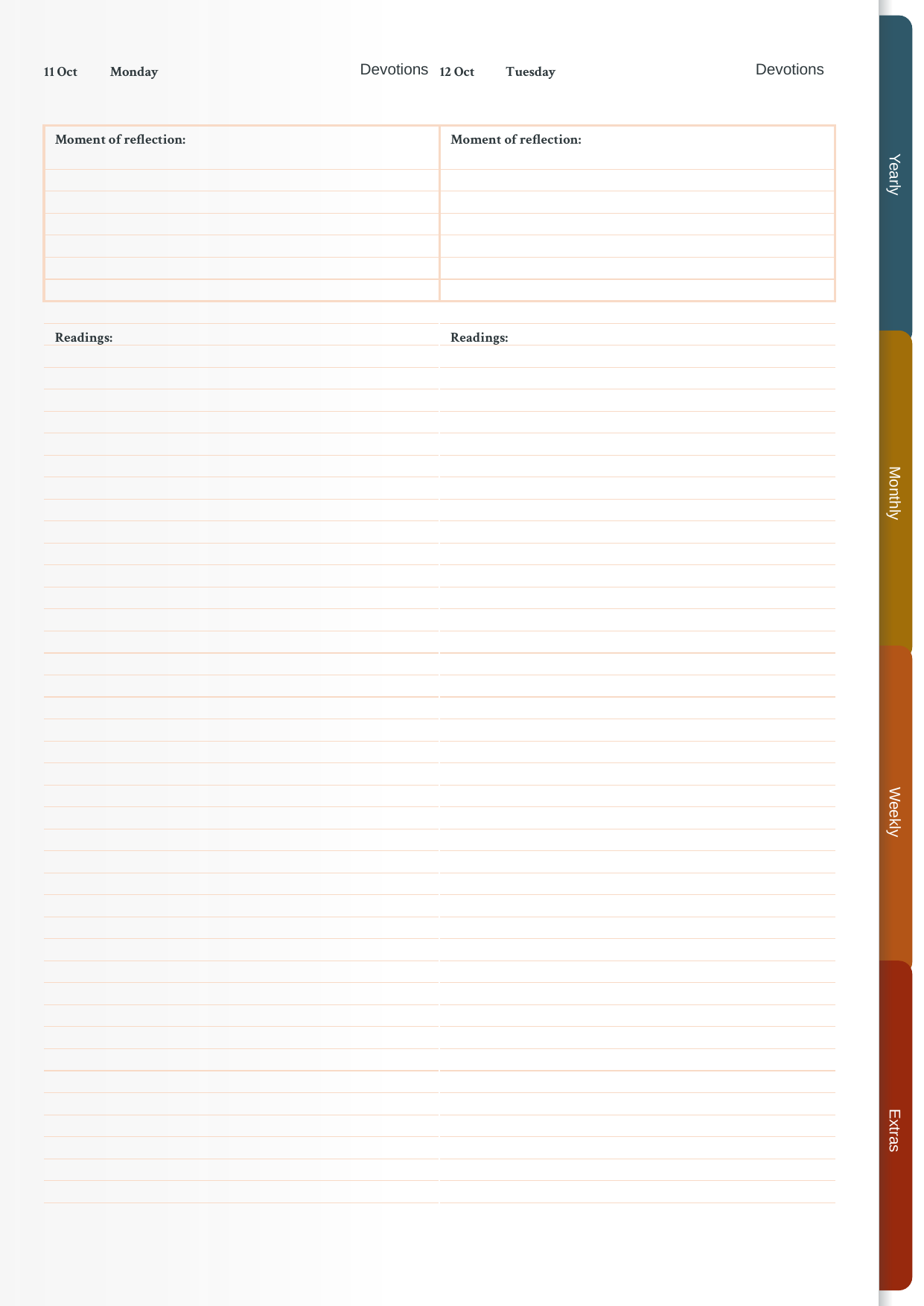

# 11October - 12October
Yearly
11 Oct
Monday
Devotions
12 Oct
Tuesday
Devotions
Monthly
Weekly
Extras